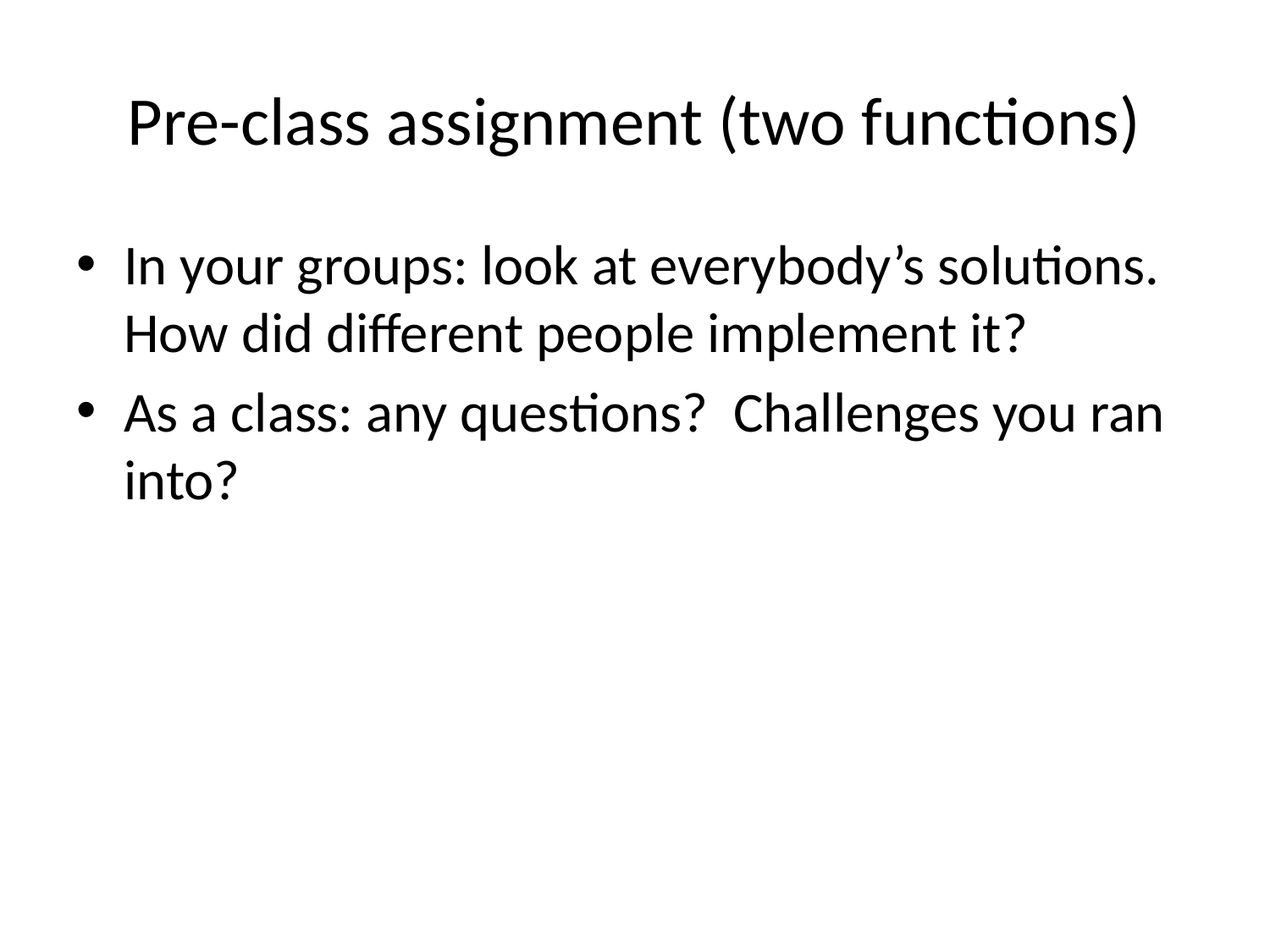

# Pre-class assignment (two functions)
In your groups: look at everybody’s solutions.  How did different people implement it?
As a class: any questions?  Challenges you ran into?